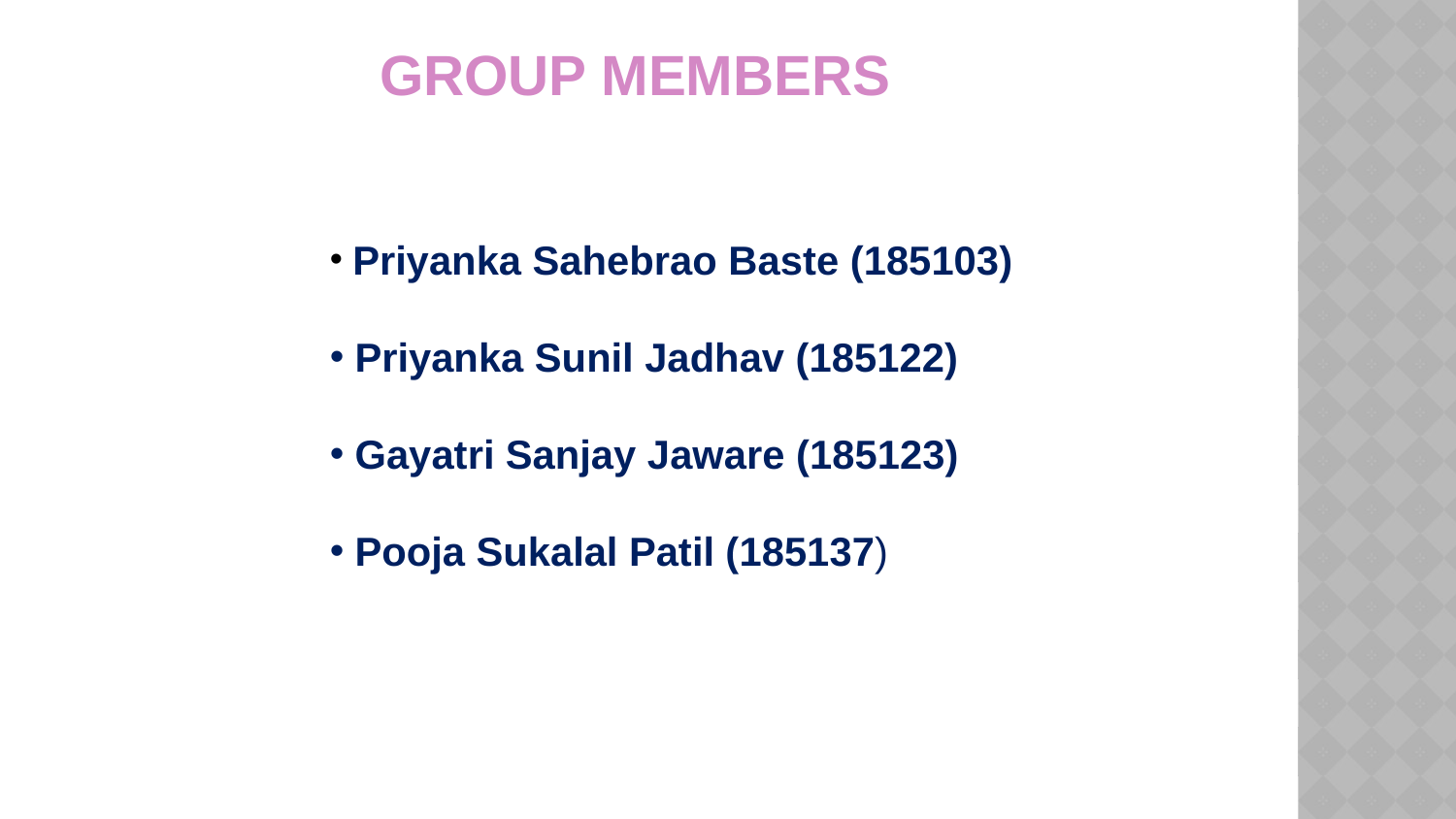

# GROUP MEMBERS
 Priyanka Sahebrao Baste (185103)

 Priyanka Sunil Jadhav (185122)

 Gayatri Sanjay Jaware (185123)

 Pooja Sukalal Patil (185137)